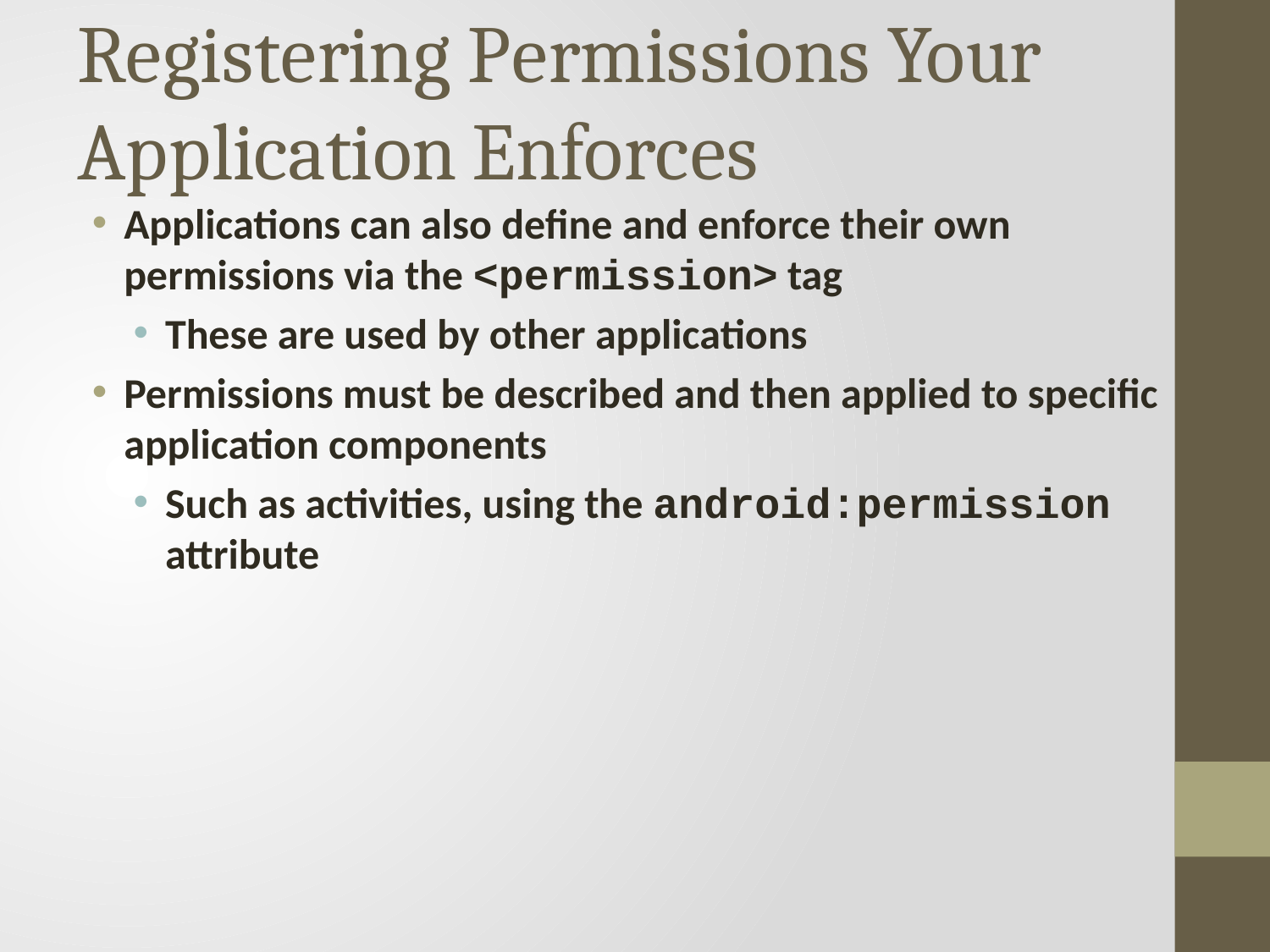

# Registering Permissions Your       Application Enforces
Applications can also define and enforce their own                 permissions via the <permission> tag
These are used by other applications
Permissions must be described and then applied to specific  application components
Such as activities, using the android:permission       attribute